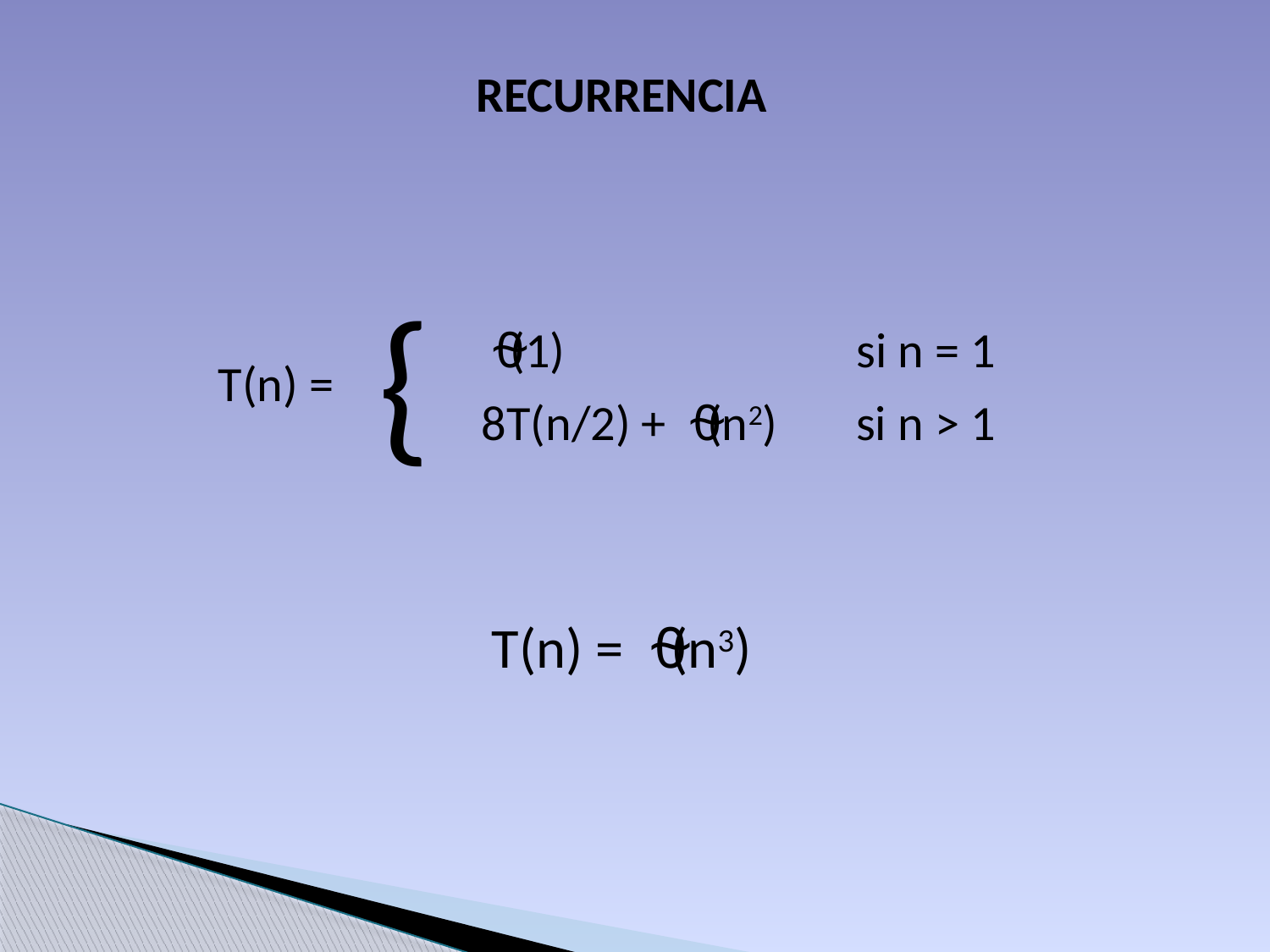

RECURRENCIA
{
⍬(1)                          si n = 1
T(n) =
8T(n/2) + ⍬(n2)       si n > 1
T(n) = ⍬(n3)